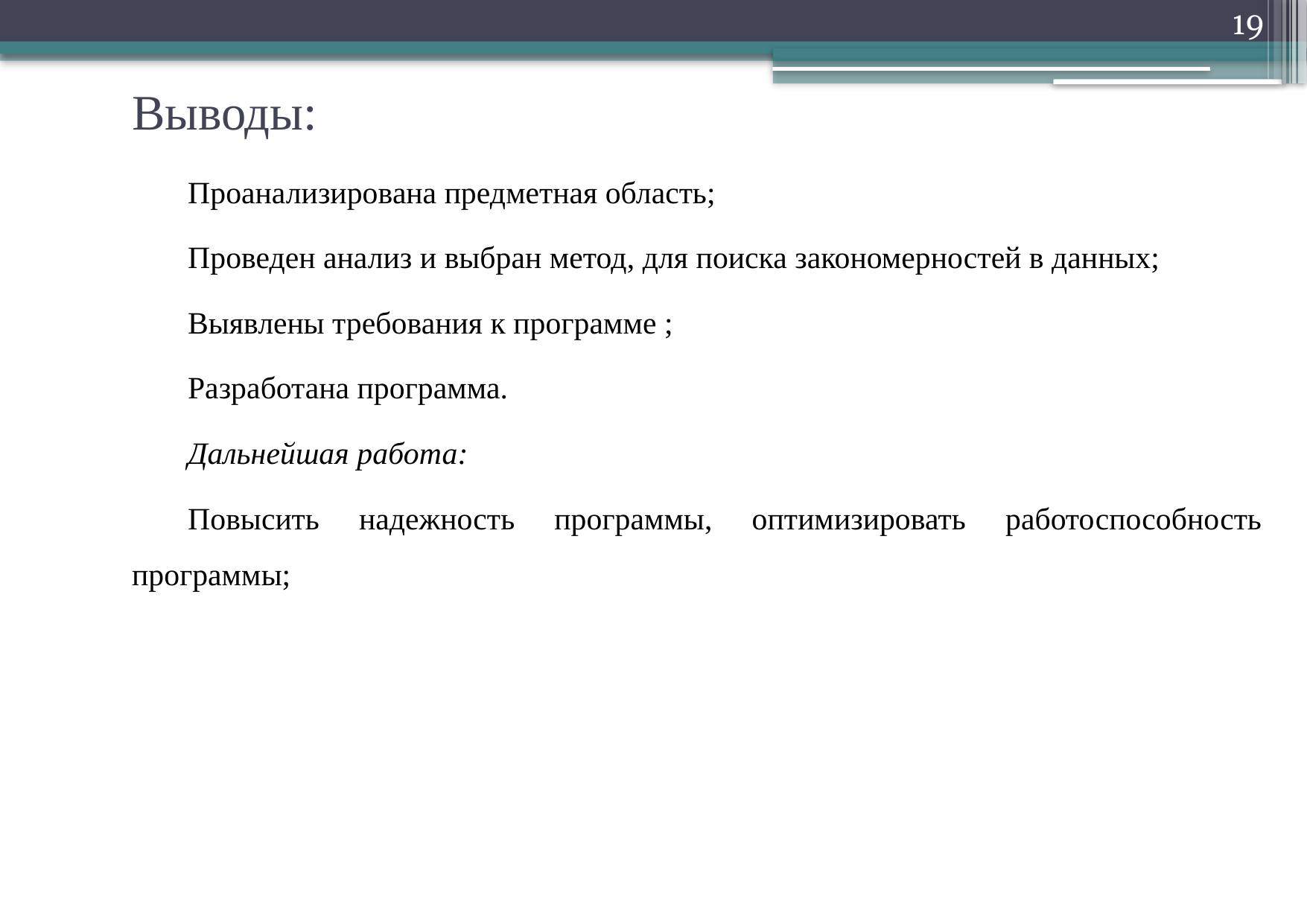

19
# Выводы:
Проанализирована предметная область;
Проведен анализ и выбран метод, для поиска закономерностей в данных;
Выявлены требования к программе ;
Разработана программа.
Дальнейшая работа:
Повысить надежность программы, оптимизировать работоспособность программы;